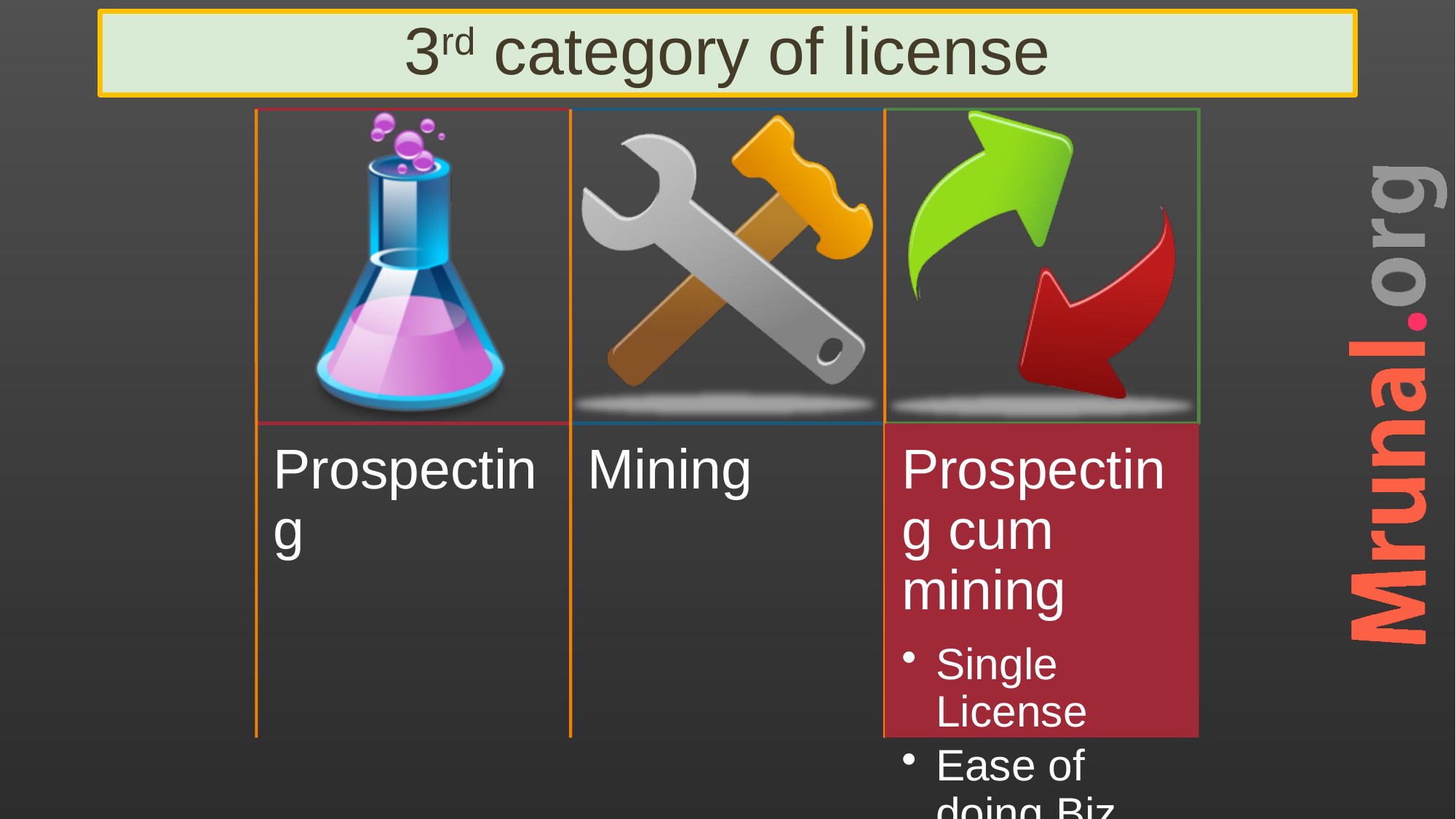

# 3rd category of license
Prospecting
Mining
Prospecting cum mining
Single License
Ease of doing Biz.